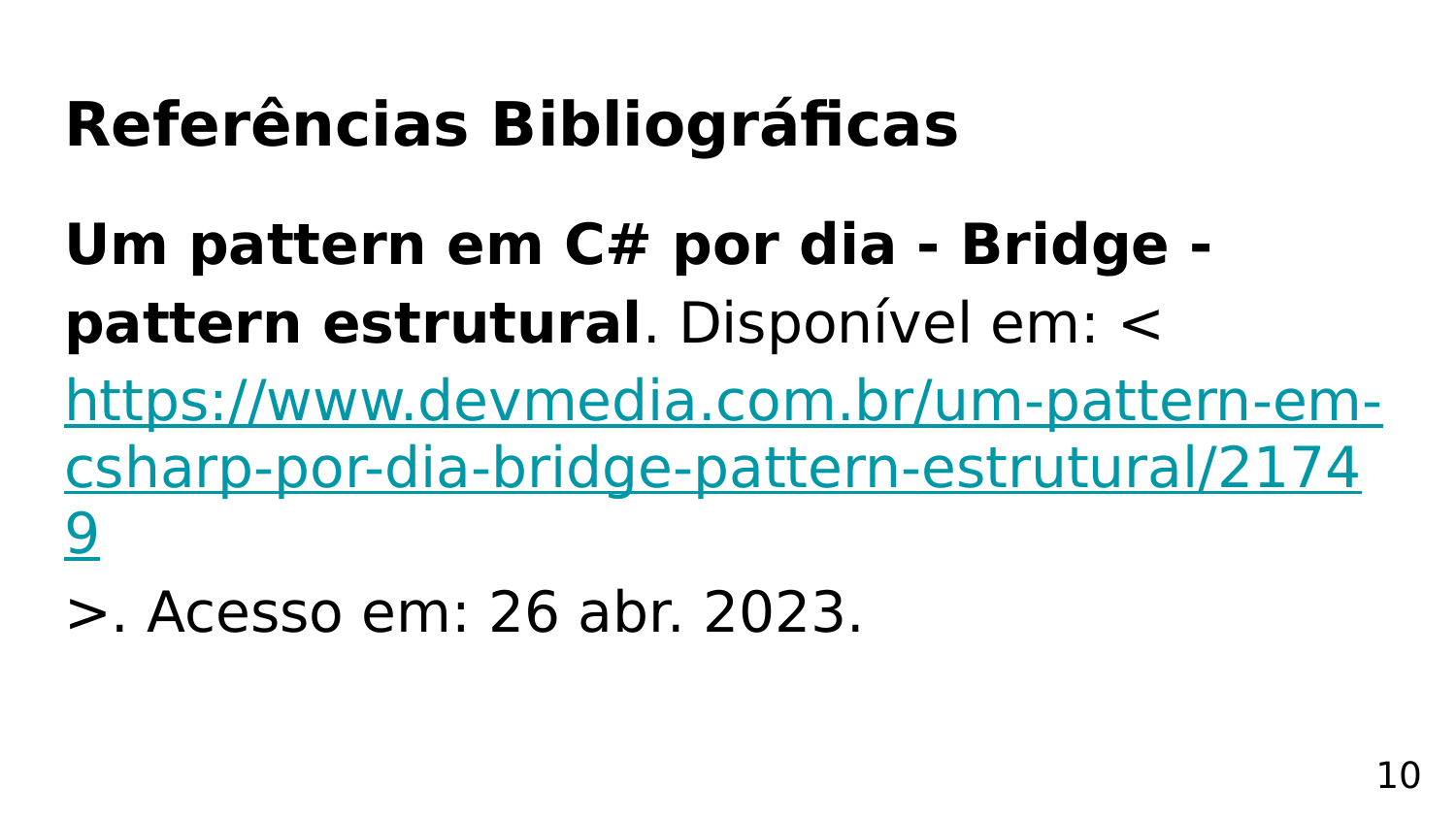

# Referências Bibliográficas
Um pattern em C# por dia - Bridge - pattern estrutural. Disponível em: <https://www.devmedia.com.br/um-pattern-em-csharp-por-dia-bridge-pattern-estrutural/21749>. Acesso em: 26 abr. 2023.
10